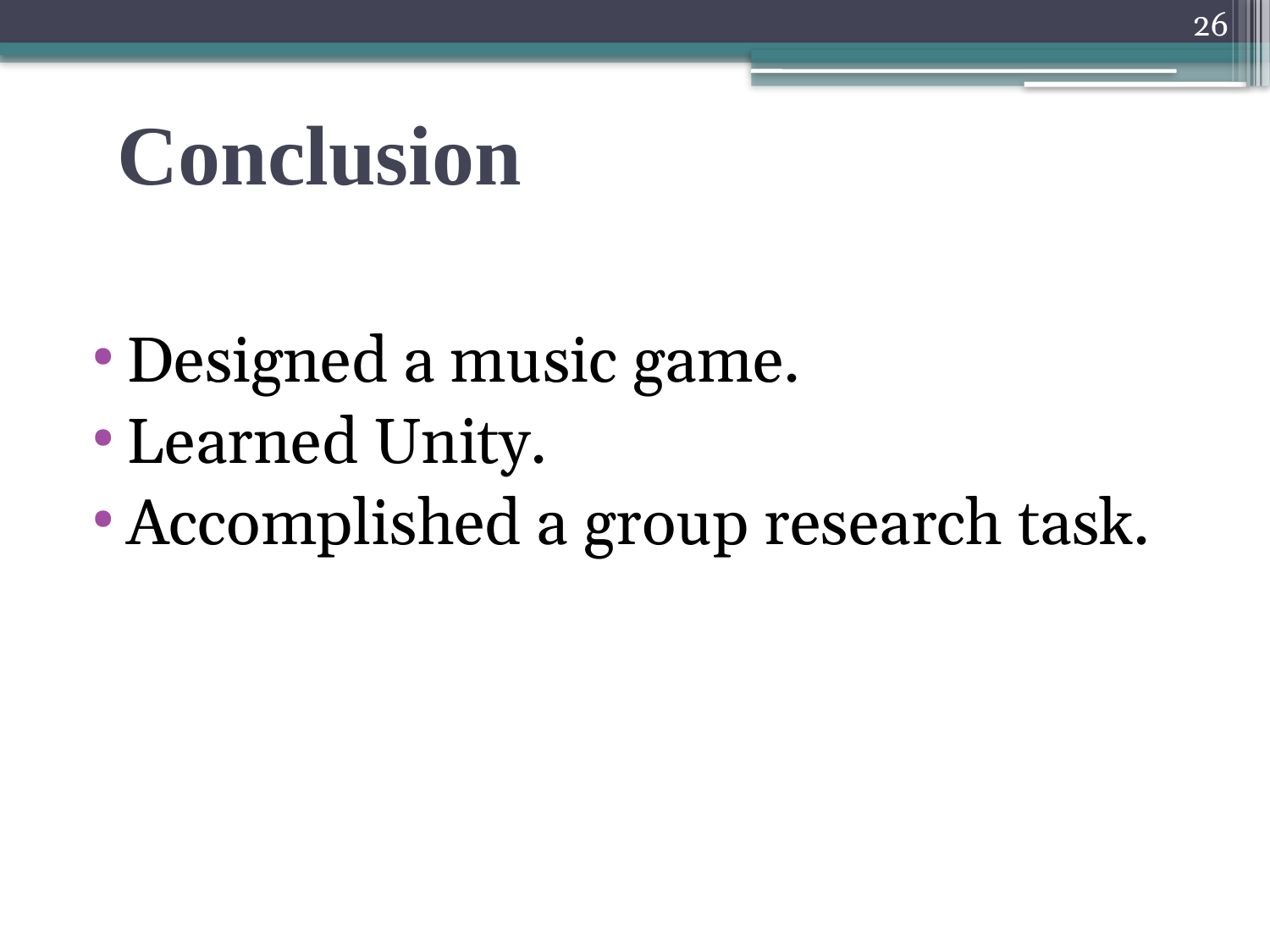

26
# Conclusion
Designed a music game.
Learned Unity.
Accomplished a group research task.